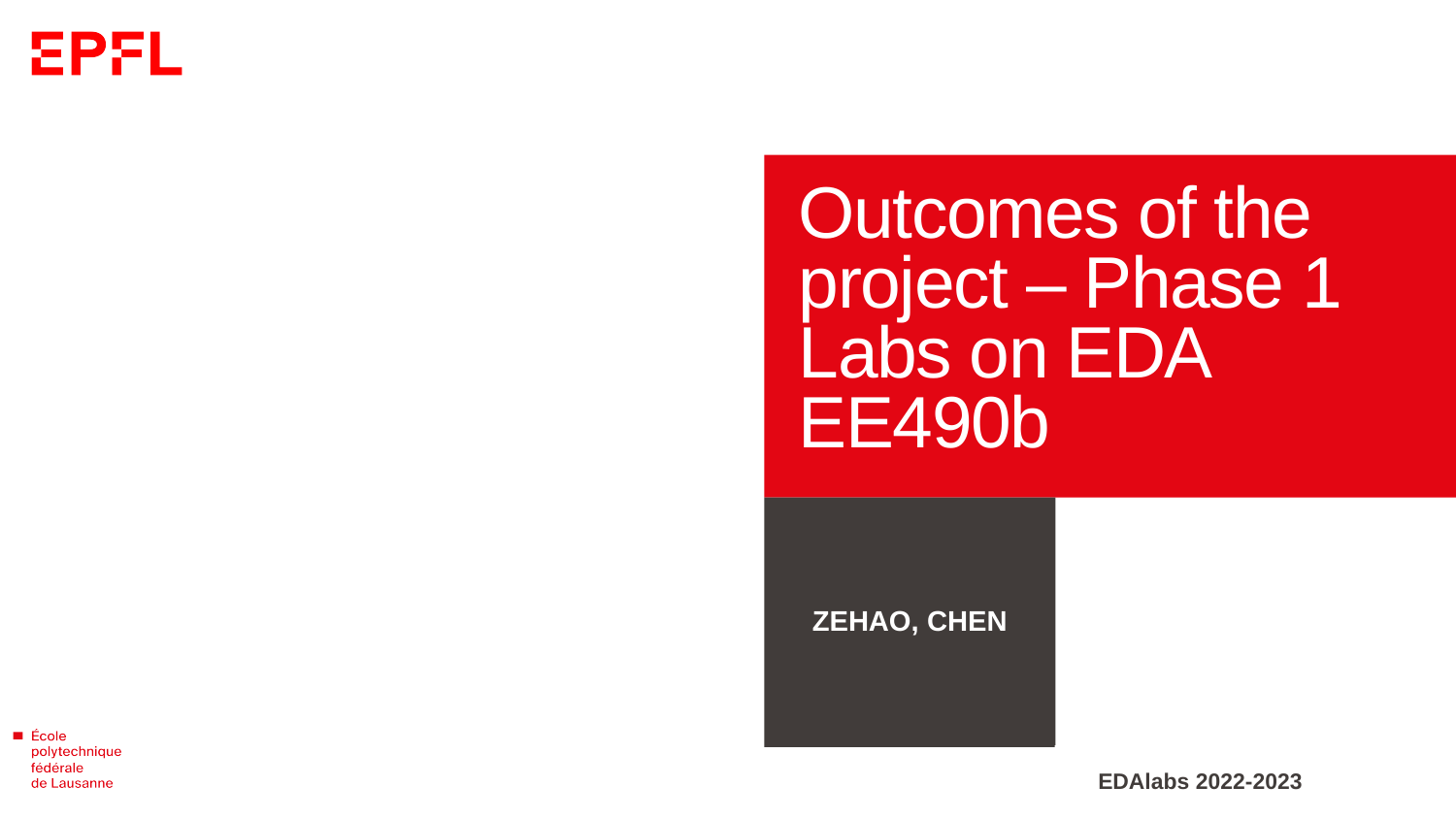

# Outcomes of the project – Phase 1 Labs on EDA EE490b
ZEHAO, CHEN
EDAlabs 2022-2023